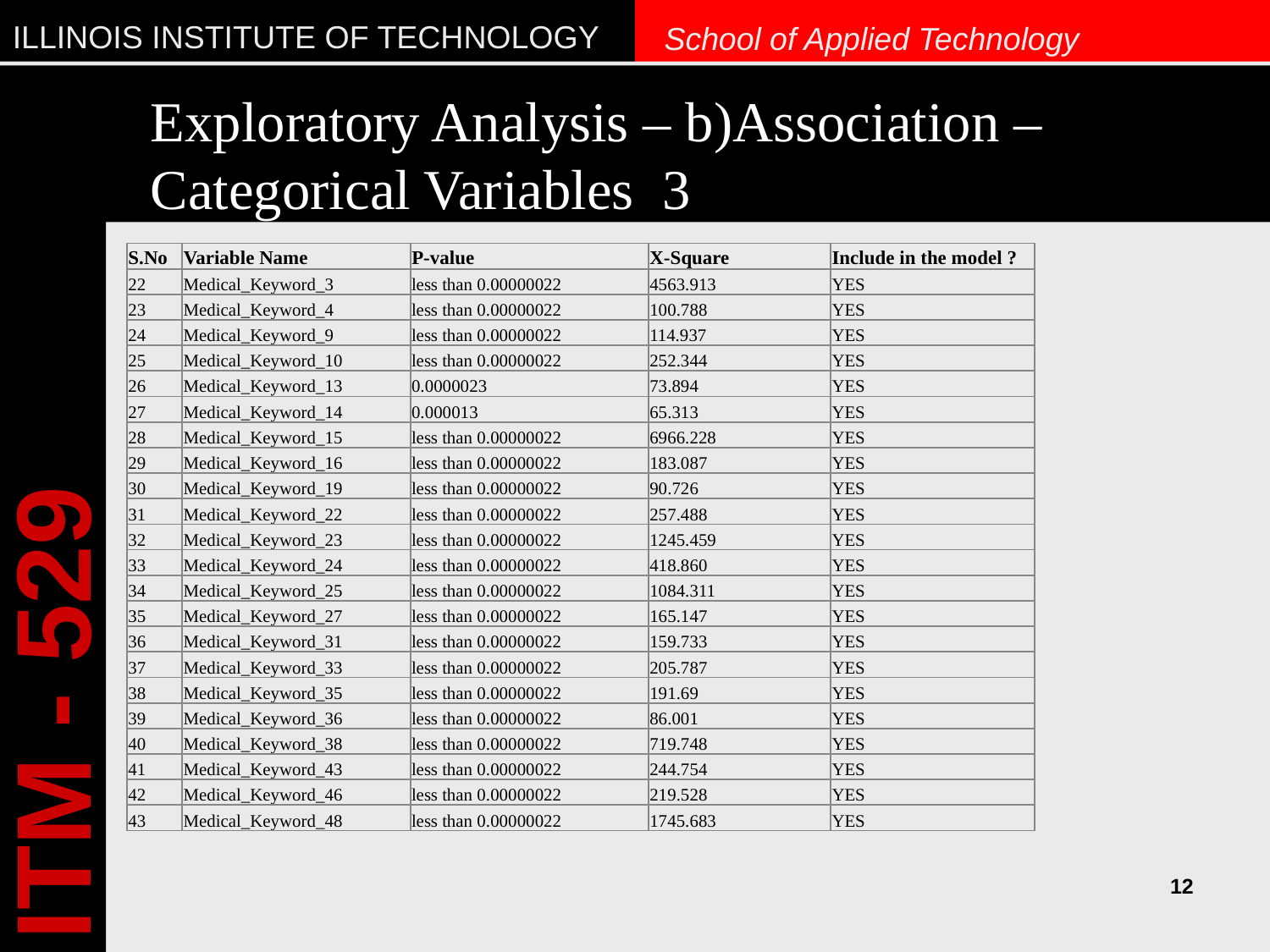

# Exploratory Analysis – b)Association – Categorical Variables  3
| S.No | Variable Name | P-value | X-Square | Include in the model ? |
| --- | --- | --- | --- | --- |
| 22 | Medical\_Keyword\_3 | less than 0.00000022 | 4563.913 | YES |
| 23 | Medical\_Keyword\_4 | less than 0.00000022 | 100.788 | YES |
| 24 | Medical\_Keyword\_9 | less than 0.00000022 | 114.937 | YES |
| 25 | Medical\_Keyword\_10 | less than 0.00000022 | 252.344 | YES |
| 26 | Medical\_Keyword\_13 | 0.0000023 | 73.894 | YES |
| 27 | Medical\_Keyword\_14 | 0.000013 | 65.313 | YES |
| 28 | Medical\_Keyword\_15 | less than 0.00000022 | 6966.228 | YES |
| 29 | Medical\_Keyword\_16 | less than 0.00000022 | 183.087 | YES |
| 30 | Medical\_Keyword\_19 | less than 0.00000022 | 90.726 | YES |
| 31 | Medical\_Keyword\_22 | less than 0.00000022 | 257.488 | YES |
| 32 | Medical\_Keyword\_23 | less than 0.00000022 | 1245.459 | YES |
| 33 | Medical\_Keyword\_24 | less than 0.00000022 | 418.860 | YES |
| 34 | Medical\_Keyword\_25 | less than 0.00000022 | 1084.311 | YES |
| 35 | Medical\_Keyword\_27 | less than 0.00000022 | 165.147 | YES |
| 36 | Medical\_Keyword\_31 | less than 0.00000022 | 159.733 | YES |
| 37 | Medical\_Keyword\_33 | less than 0.00000022 | 205.787 | YES |
| 38 | Medical\_Keyword\_35 | less than 0.00000022 | 191.69 | YES |
| 39 | Medical\_Keyword\_36 | less than 0.00000022 | 86.001 | YES |
| 40 | Medical\_Keyword\_38 | less than 0.00000022 | 719.748 | YES |
| 41 | Medical\_Keyword\_43 | less than 0.00000022 | 244.754 | YES |
| 42 | Medical\_Keyword\_46 | less than 0.00000022 | 219.528 | YES |
| 43 | Medical\_Keyword\_48 | less than 0.00000022 | 1745.683 | YES |
12